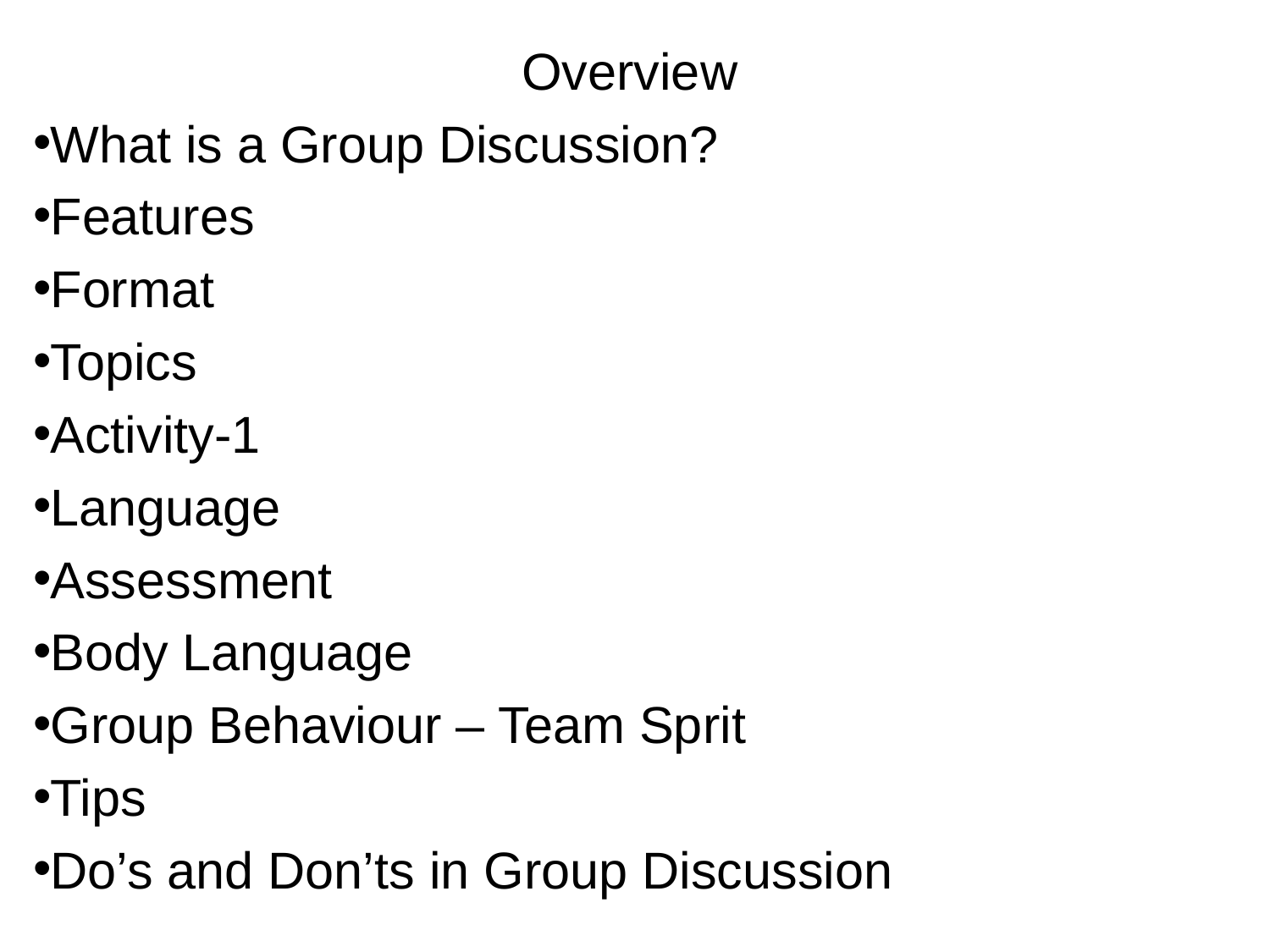

Overview
What is a Group Discussion?
Features
Format
Topics
Activity-1
Language
Assessment
Body Language
Group Behaviour – Team Sprit
Tips
Do’s and Don’ts in Group Discussion